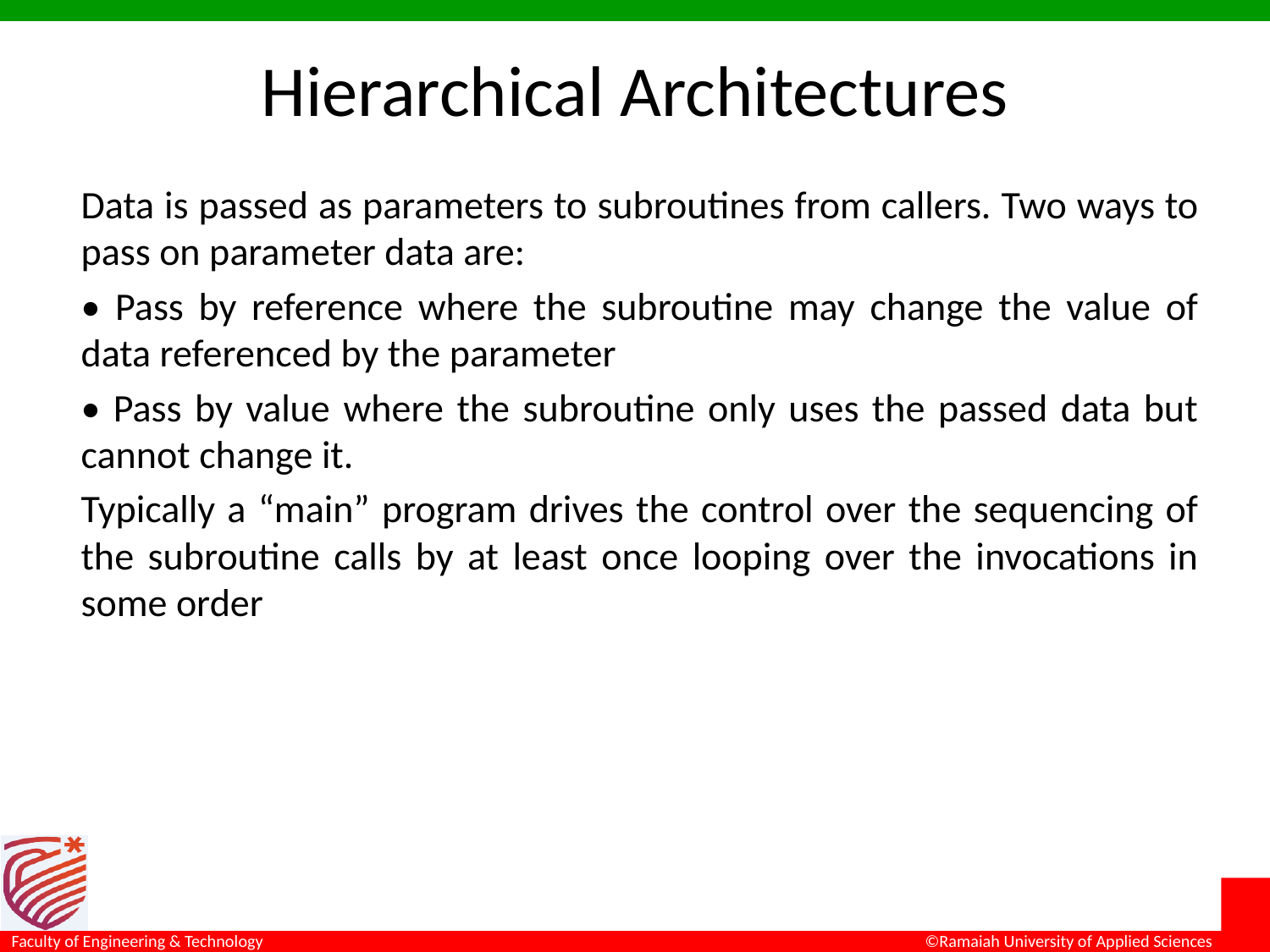

# Hierarchical Architectures
Data is passed as parameters to subroutines from callers. Two ways to pass on parameter data are:
• Pass by reference where the subroutine may change the value of data referenced by the parameter
• Pass by value where the subroutine only uses the passed data but cannot change it.
Typically a “main” program drives the control over the sequencing of the subroutine calls by at least once looping over the invocations in some order